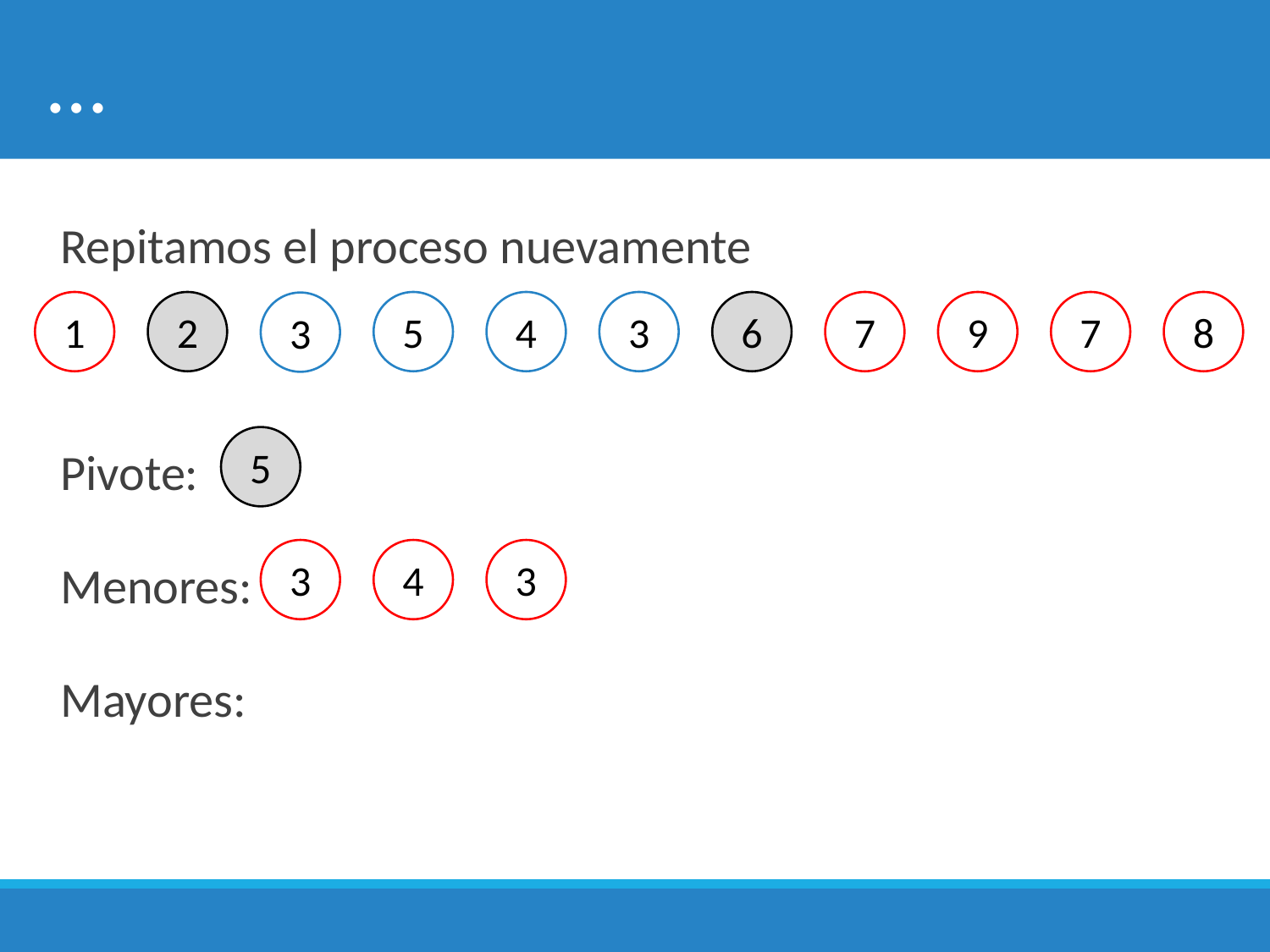

# …
Repitamos el proceso nuevamente

Pivote:
Menores:
Mayores:
1
2
5
4
3
6
7
9
7
8
3
5
3
4
3